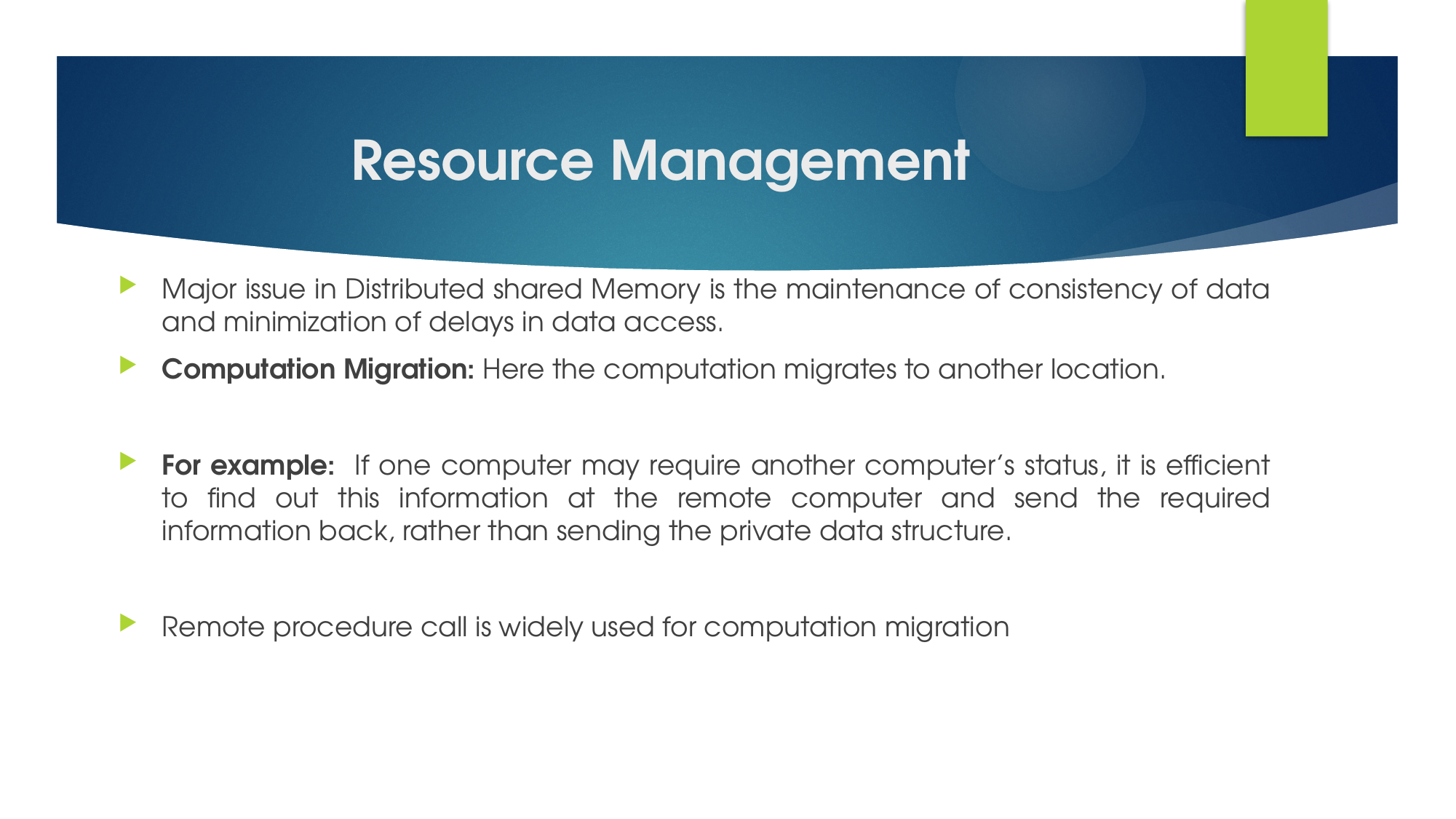

# Resource Management
Major issue in Distributed shared Memory is the maintenance of consistency of data and minimization of delays in data access.
Computation Migration: Here the computation migrates to another location.

For example:  If one computer may require another computer’s status, it is efficient to find out this information at the remote computer and send the required information back, rather than sending the private data structure.

Remote procedure call is widely used for computation migration